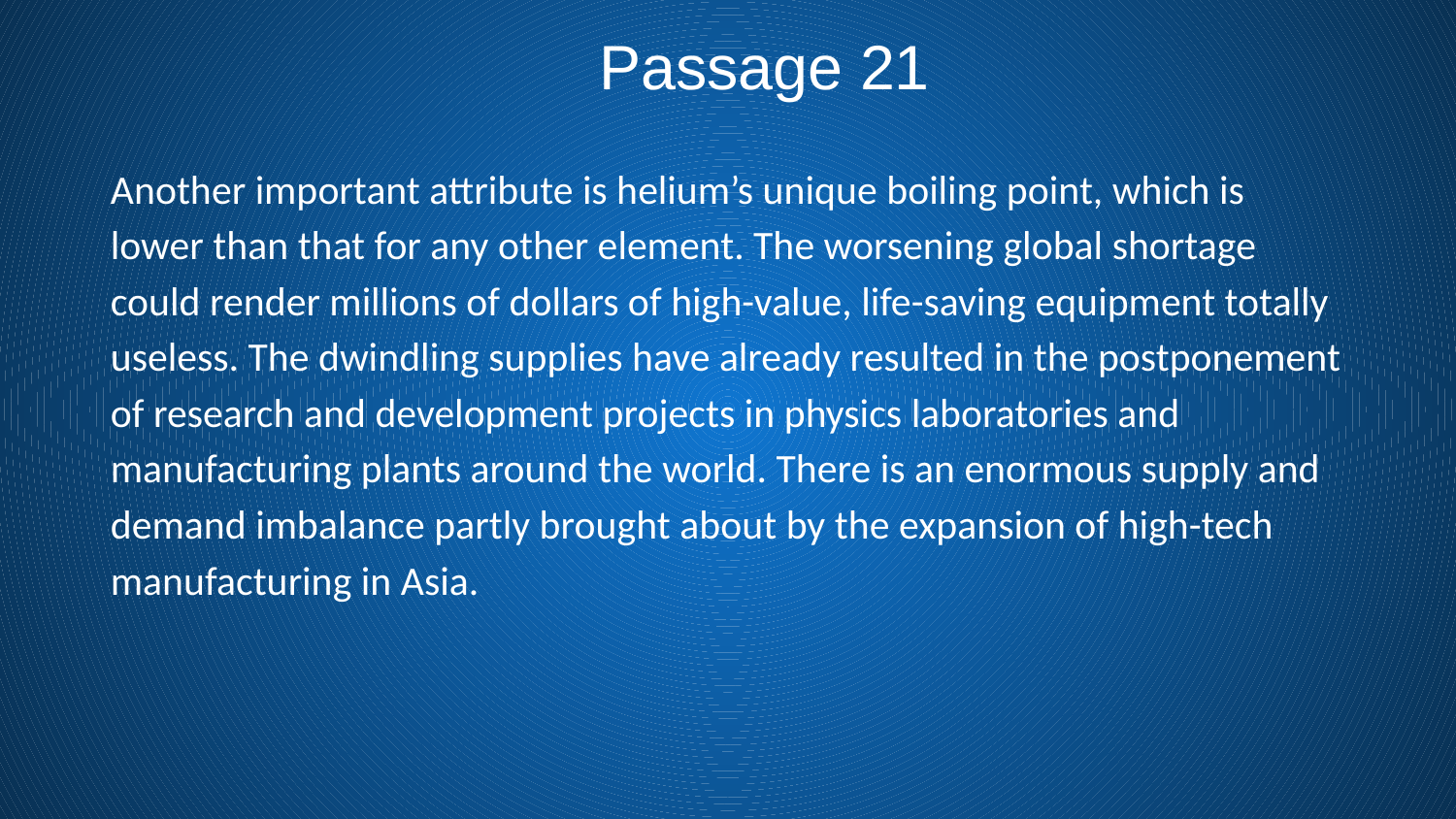

Passage 21
Another important attribute is helium’s unique boiling point, which is lower than that for any other element. The worsening global shortage could render millions of dollars of high-value, life-saving equipment totally useless. The dwindling supplies have already resulted in the postponement of research and development projects in physics laboratories and manufacturing plants around the world. There is an enormous supply and demand imbalance partly brought about by the expansion of high-tech manufacturing in Asia.